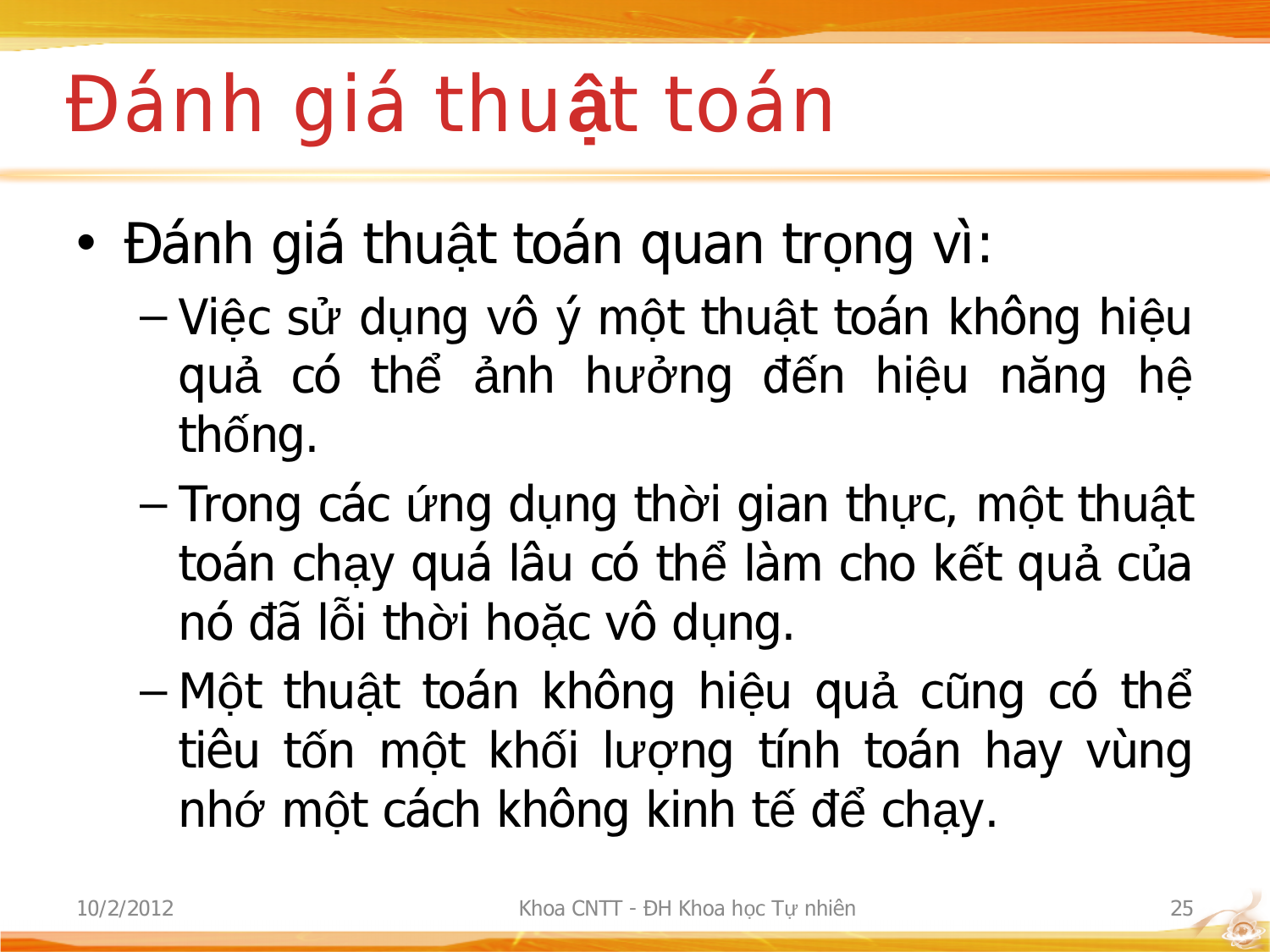

# Đánh giá thuật toán
Đánh giá thuật toán quan trọng vì:
Việc sử dụng vô ý một thuật toán không hiệu quả có thể ảnh hưởng đến hiệu năng hệ thống.
Trong các ứng dụng thời gian thực, một thuật toán chạy quá lâu có thể làm cho kết quả của nó đã lỗi thời hoặc vô dụng.
Một thuật toán không hiệu quả cũng có thể tiêu tốn một khối lượng tính toán hay vùng nhớ một cách không kinh tế để chạy.
10/2/2012
Khoa CNTT - ĐH Khoa học Tự nhiên
25